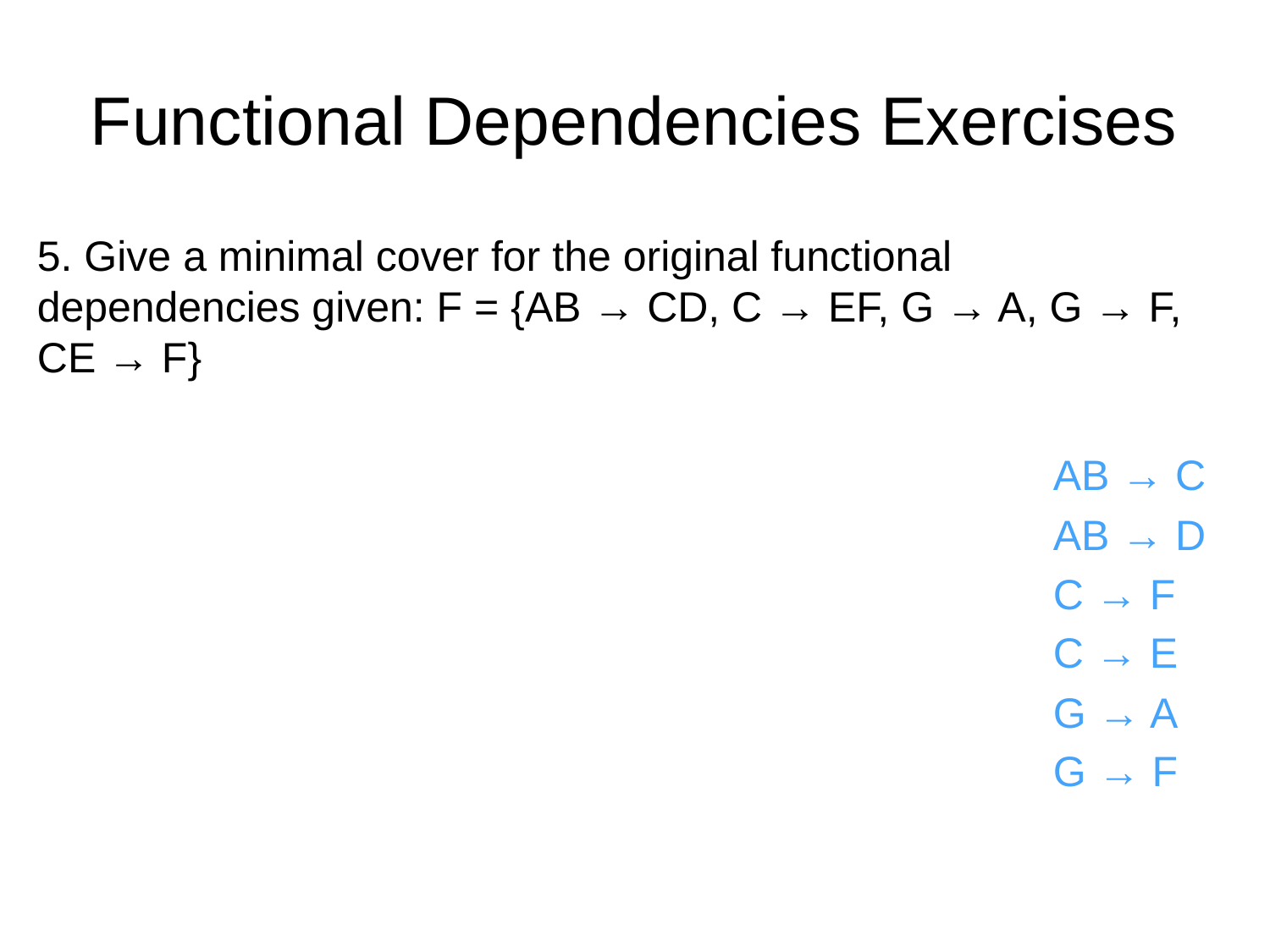

# Functional Dependencies Exercises
5. Give a minimal cover for the original functional dependencies given: F = {AB → CD, C → EF, G → A, G → F, CE → F}

								AB → C
								AB → D
								C → F
								C → E
								G → A
								G → F